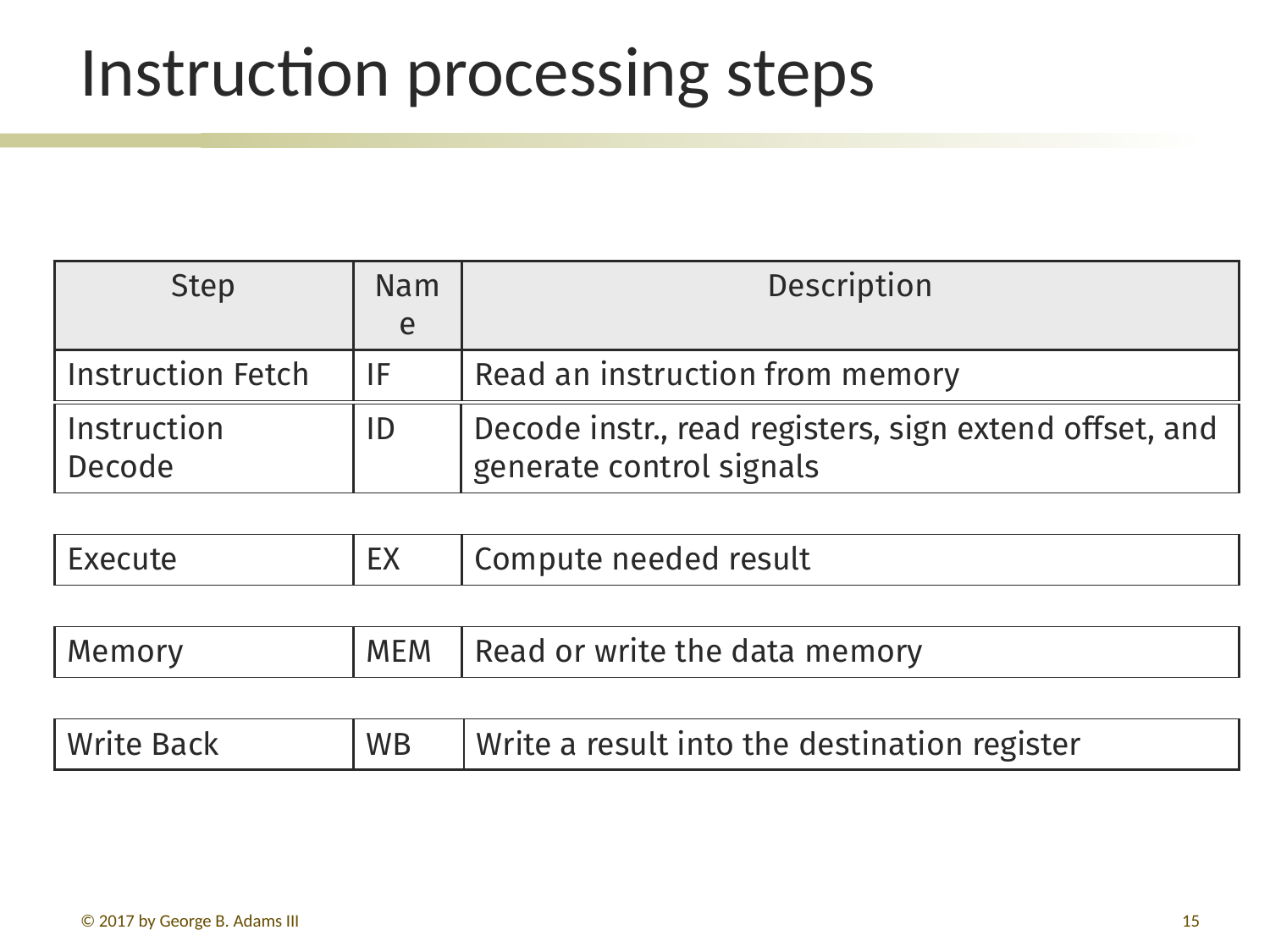

# Instruction processing steps
| Step | Name | Description |
| --- | --- | --- |
| Instruction Fetch | IF | Read an instruction from memory |
| Instruction Decode | ID | Decode instr., read registers, sign extend offset, and generate control signals |
| --- | --- | --- |
| Execute | EX | Compute needed result |
| --- | --- | --- |
| Memory | MEM | Read or write the data memory |
| --- | --- | --- |
| Write Back | WB | Write a result into the destination register |
| --- | --- | --- |
© 2017 by George B. Adams III
15